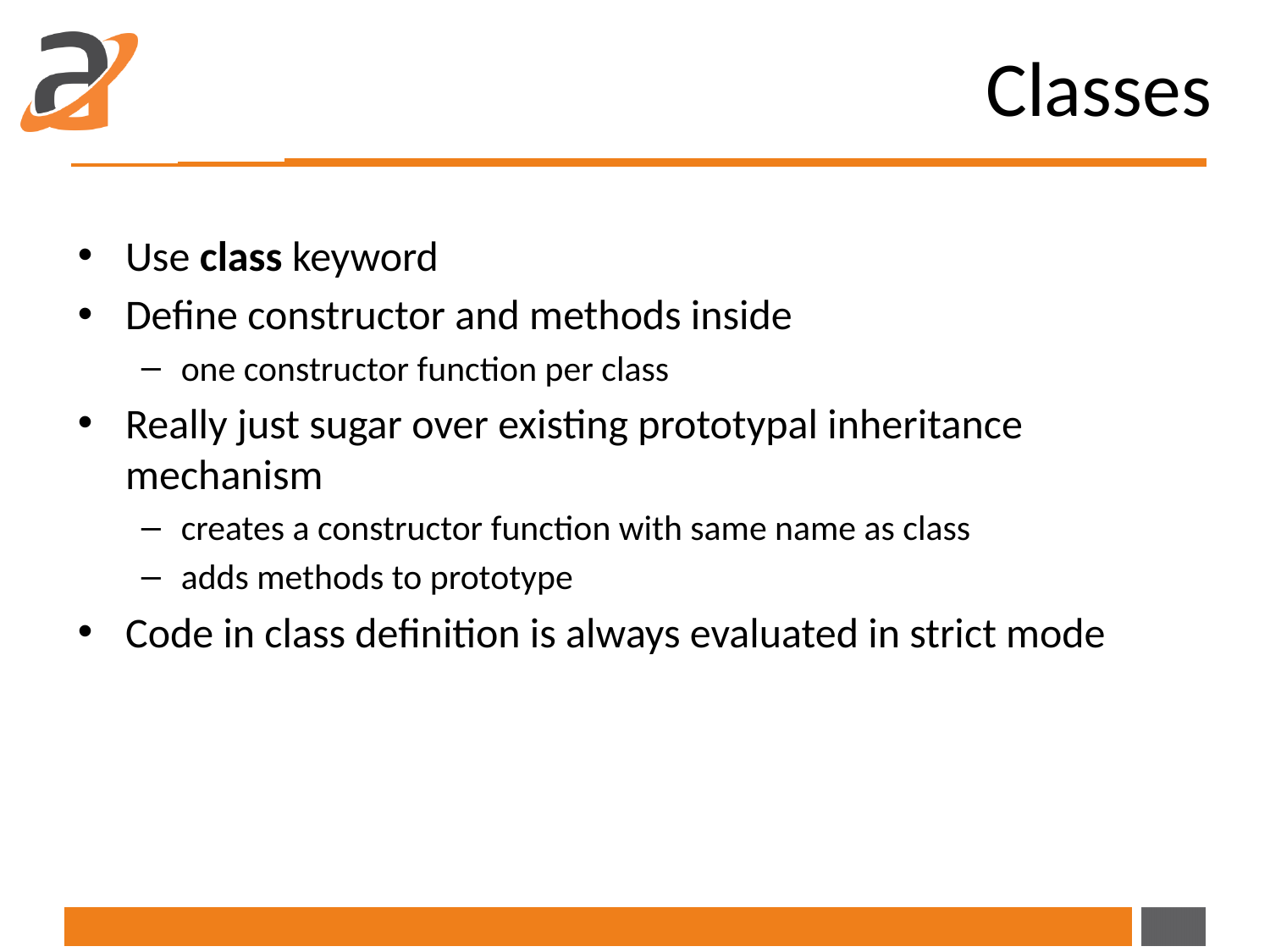

# Classes
Use class keyword
Define constructor and methods inside
one constructor function per class
Really just sugar over existing prototypal inheritance mechanism
creates a constructor function with same name as class
adds methods to prototype
Code in class definition is always evaluated in strict mode